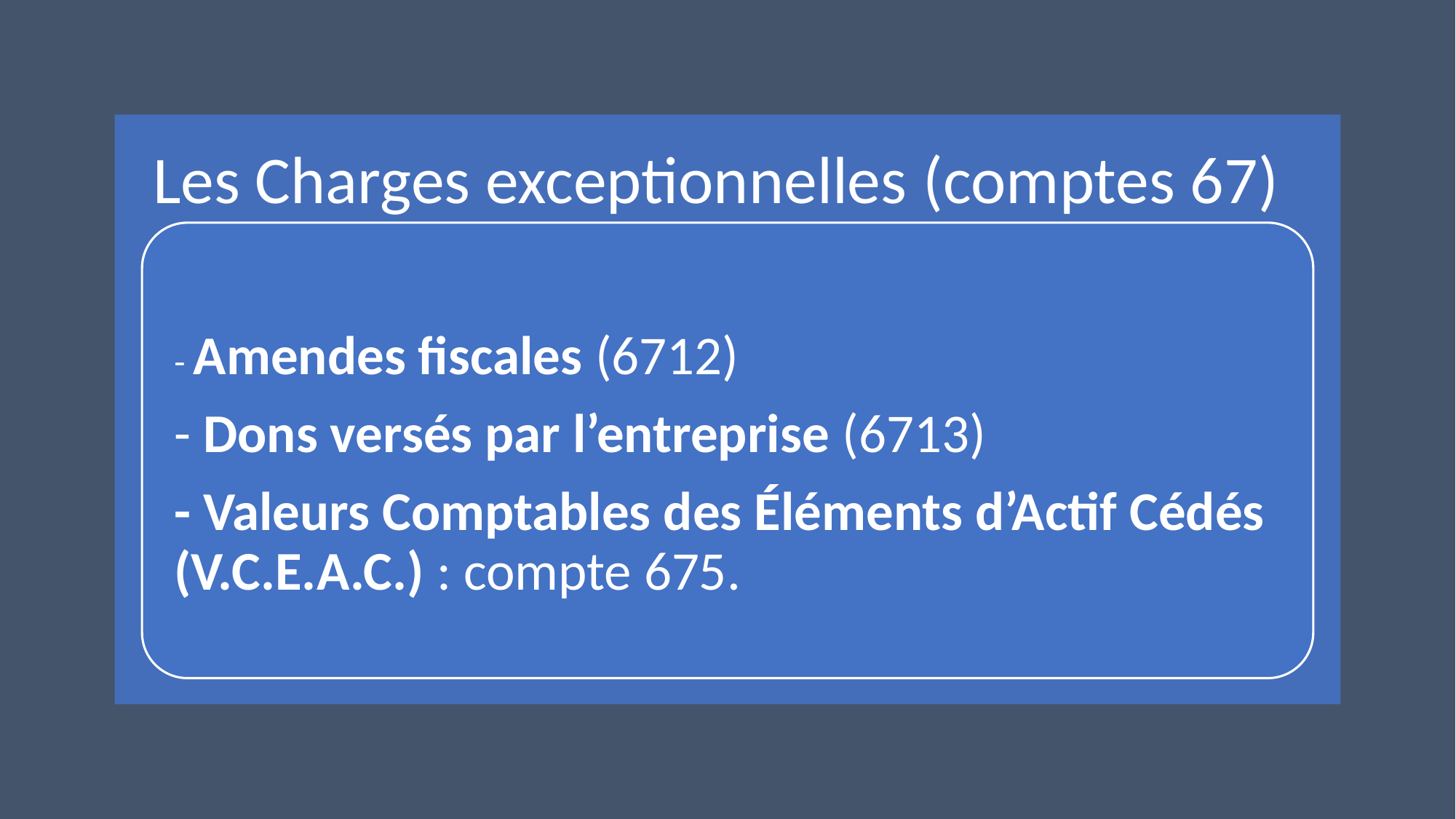

Les Charges exceptionnelles (comptes 67)

- Amendes fiscales (6712)
- Dons versés par l’entreprise (6713)
- Valeurs Comptables des Éléments d’Actif Cédés (V.C.E.A.C.) : compte 675.